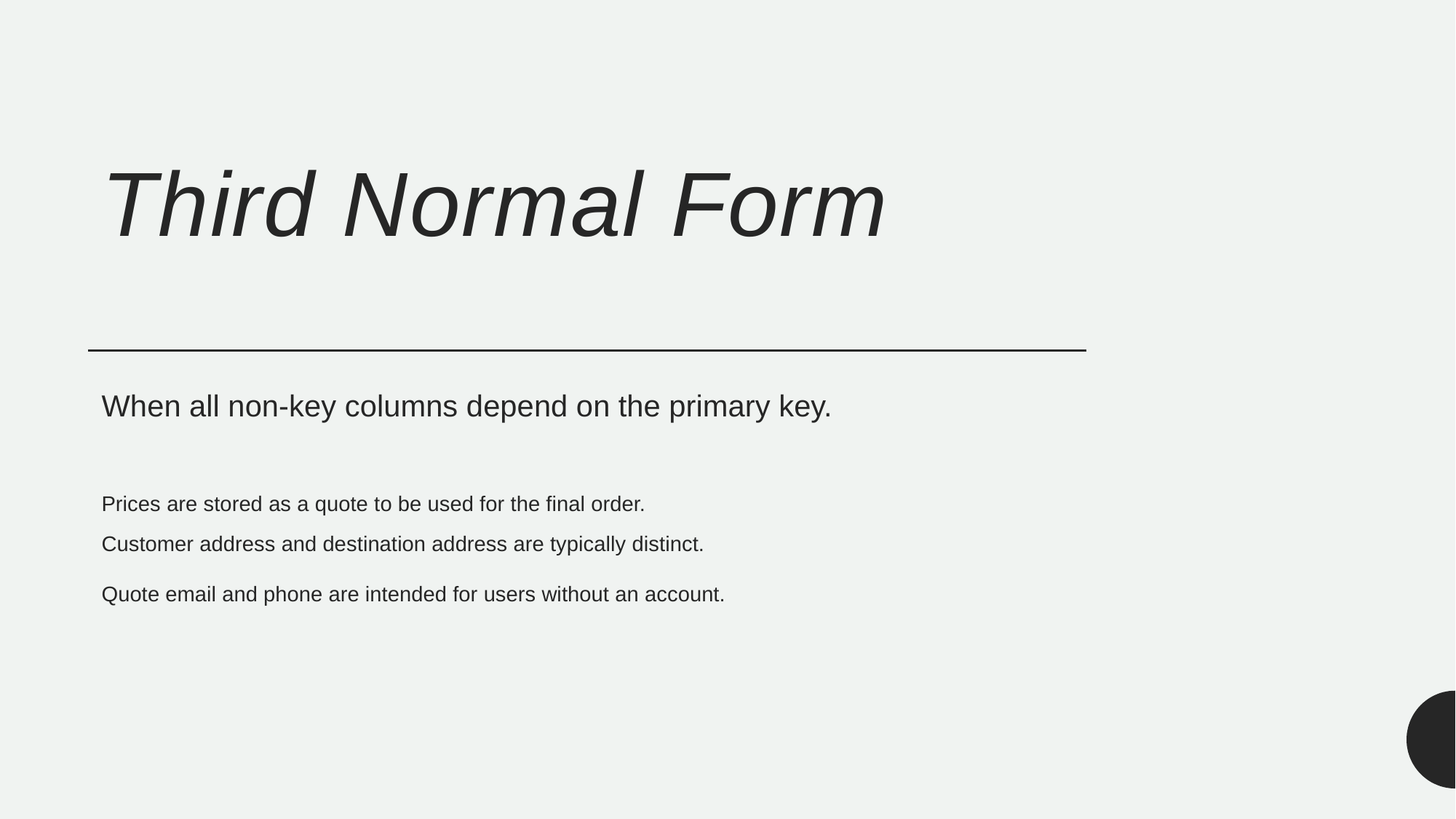

# Third Normal Form
When all non-key columns depend on the primary key.

Prices are stored as a quote to be used for the final order.
Customer address and destination address are typically distinct.
Quote email and phone are intended for users without an account.